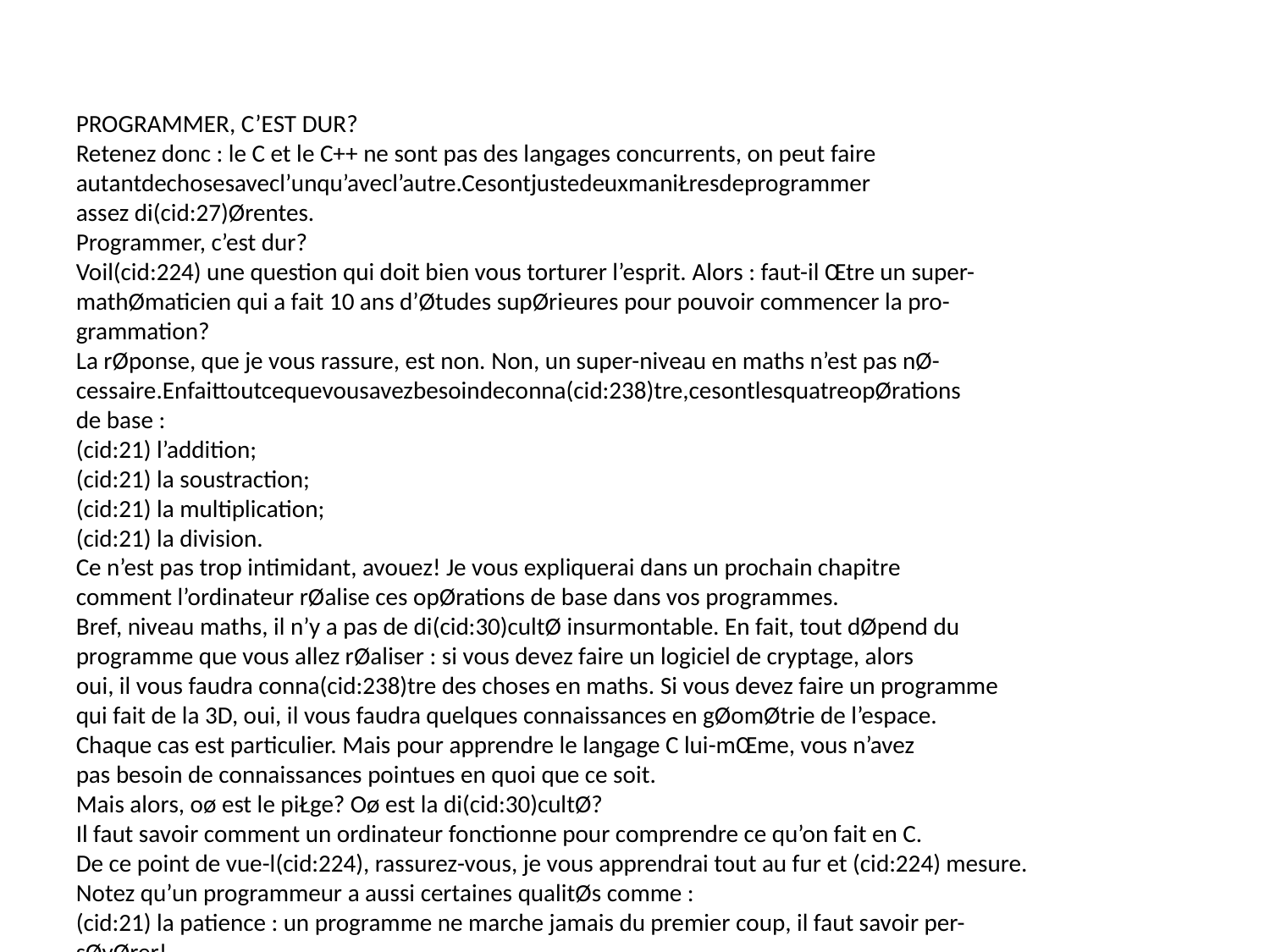

PROGRAMMER, C’EST DUR?
Retenez donc : le C et le C++ ne sont pas des langages concurrents, on peut faire
autantdechosesavecl’unqu’avecl’autre.CesontjustedeuxmaniŁresdeprogrammer
assez di(cid:27)Ørentes.
Programmer, c’est dur?
Voil(cid:224) une question qui doit bien vous torturer l’esprit. Alors : faut-il Œtre un super-
mathØmaticien qui a fait 10 ans d’Øtudes supØrieures pour pouvoir commencer la pro-
grammation?
La rØponse, que je vous rassure, est non. Non, un super-niveau en maths n’est pas nØ-
cessaire.Enfaittoutcequevousavezbesoindeconna(cid:238)tre,cesontlesquatreopØrations
de base :
(cid:21) l’addition;
(cid:21) la soustraction;
(cid:21) la multiplication;
(cid:21) la division.
Ce n’est pas trop intimidant, avouez! Je vous expliquerai dans un prochain chapitre
comment l’ordinateur rØalise ces opØrations de base dans vos programmes.
Bref, niveau maths, il n’y a pas de di(cid:30)cultØ insurmontable. En fait, tout dØpend du
programme que vous allez rØaliser : si vous devez faire un logiciel de cryptage, alors
oui, il vous faudra conna(cid:238)tre des choses en maths. Si vous devez faire un programme
qui fait de la 3D, oui, il vous faudra quelques connaissances en gØomØtrie de l’espace.
Chaque cas est particulier. Mais pour apprendre le langage C lui-mŒme, vous n’avez
pas besoin de connaissances pointues en quoi que ce soit.
Mais alors, oø est le piŁge? Oø est la di(cid:30)cultØ?
Il faut savoir comment un ordinateur fonctionne pour comprendre ce qu’on fait en C.
De ce point de vue-l(cid:224), rassurez-vous, je vous apprendrai tout au fur et (cid:224) mesure.
Notez qu’un programmeur a aussi certaines qualitØs comme :
(cid:21) la patience : un programme ne marche jamais du premier coup, il faut savoir per-
sØvØrer!
(cid:21) le sens de la logique : pas besoin d’Œtre forts en maths certes, mais (cid:231)a ne vous
empŒcherapasd’avoir(cid:224)rØ(cid:29)Øchir.DØsolØpourceuxquipensaientque(cid:231)aallaittomber
tout cuit sans e(cid:27)ort!
(cid:21) le calme : non, on ne tape pas sur son ordinateur avec un marteau. Ce n’est pas (cid:231)a
qui fera marcher votre programme.
En bref, et pour faire simple, il n’y a pas de vØritables connaissances requises pour
programmer. Un nul en maths peut s’en sortir sans problŁme, le tout est d’avoir la
patience de rØ(cid:29)Øchir. Il y en a d’ailleurs beaucoup qui dØcouvrent qu’ils adorent (cid:231)a!
9